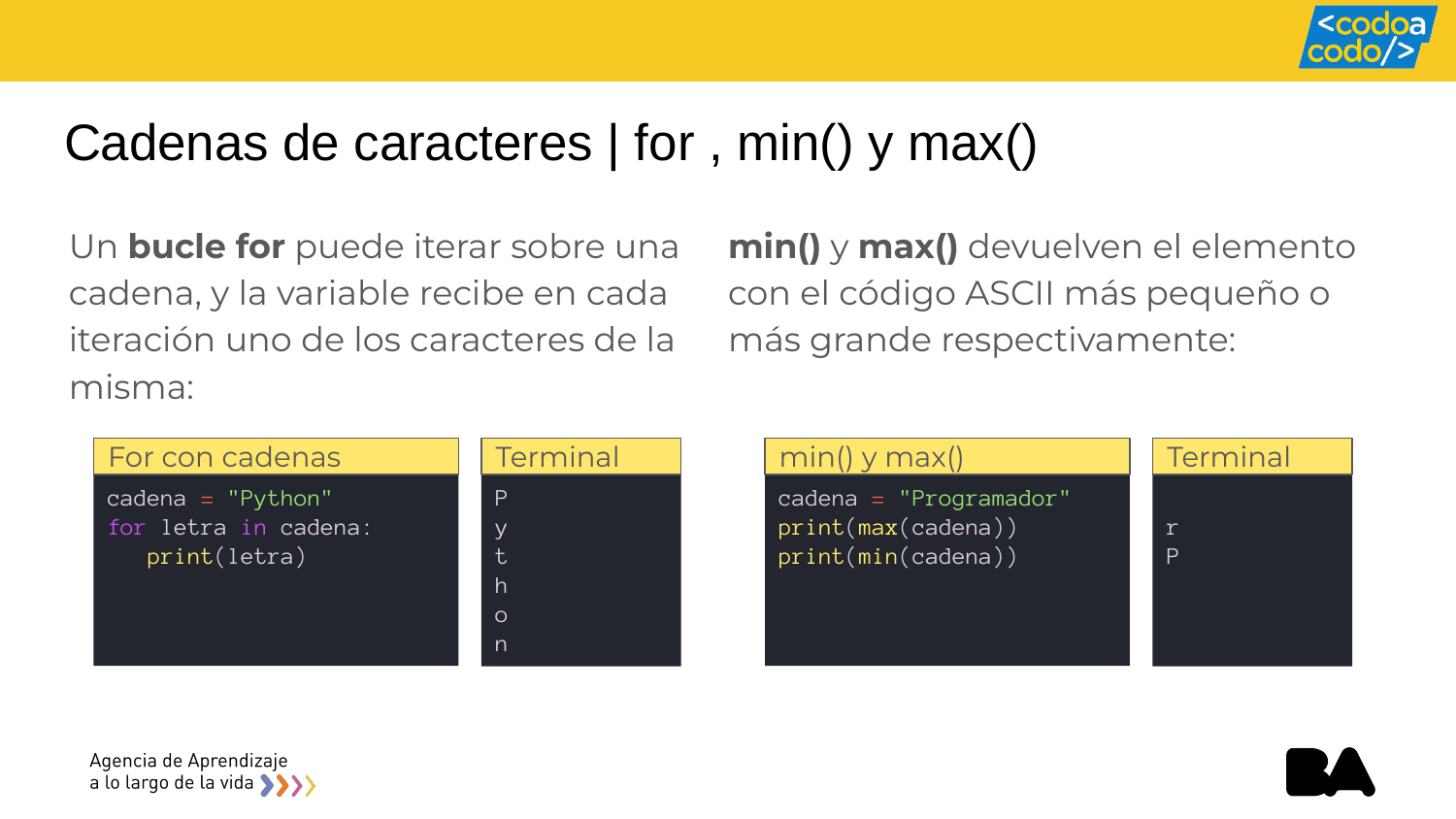

# Cadenas de caracteres | for , min() y max()
Un bucle for puede iterar sobre una cadena, y la variable recibe en cada iteración uno de los caracteres de la misma:
min() y max() devuelven el elemento con el código ASCII más pequeño o más grande respectivamente:
For con cadenas
Terminal
min() y max()
Terminal
cadena = "Python"
for letra in cadena:
   print(letra)
cadena = "Programador"
print(max(cadena))
print(min(cadena))

P
y
t
h
o
n

r
P